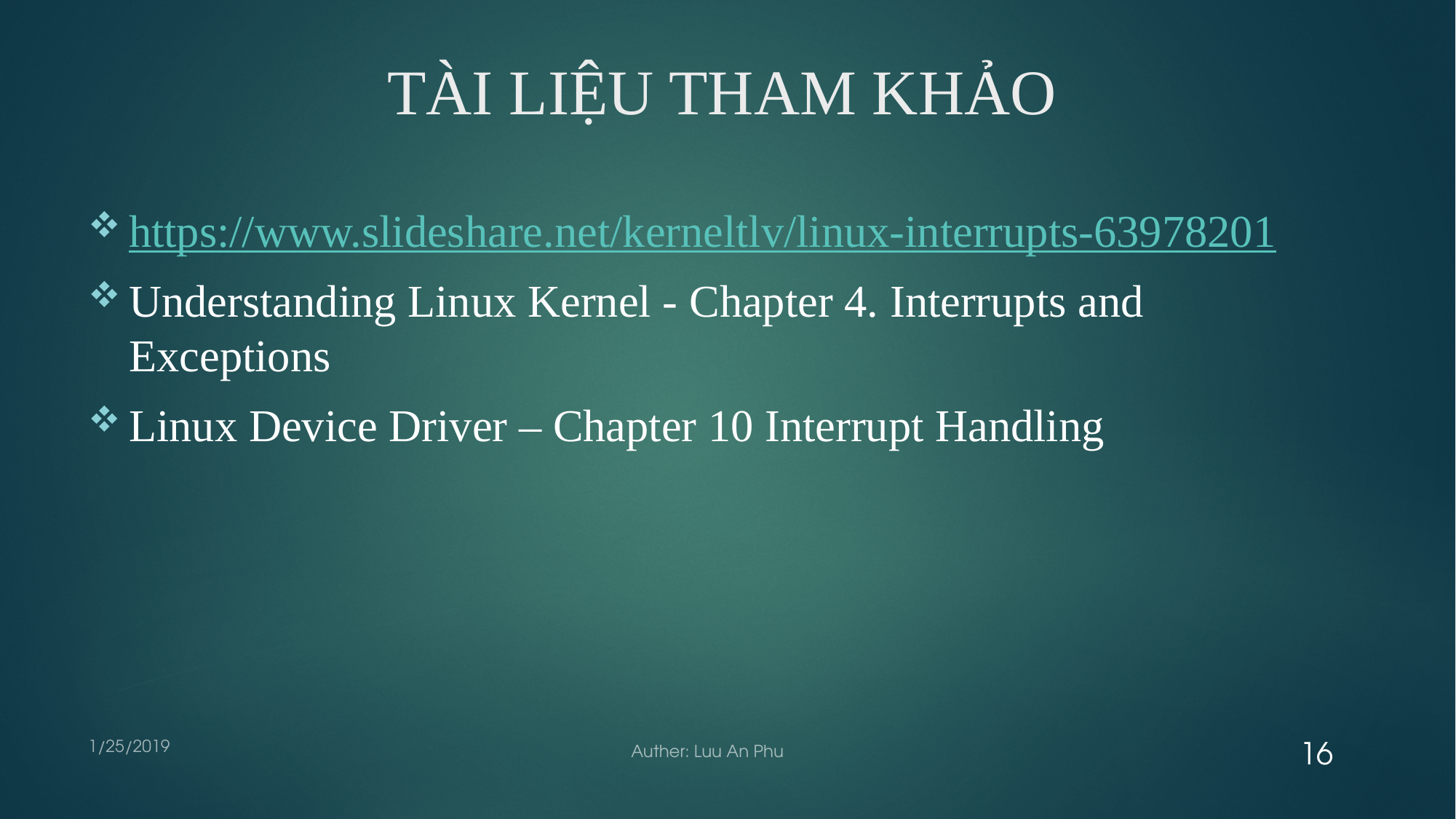

# TÀI LIỆU THAM KHẢO
https://www.slideshare.net/kerneltlv/linux-interrupts-63978201
Understanding Linux Kernel - Chapter 4. Interrupts and Exceptions
Linux Device Driver – Chapter 10 Interrupt Handling
16
1/25/2019
Auther: Luu An Phu